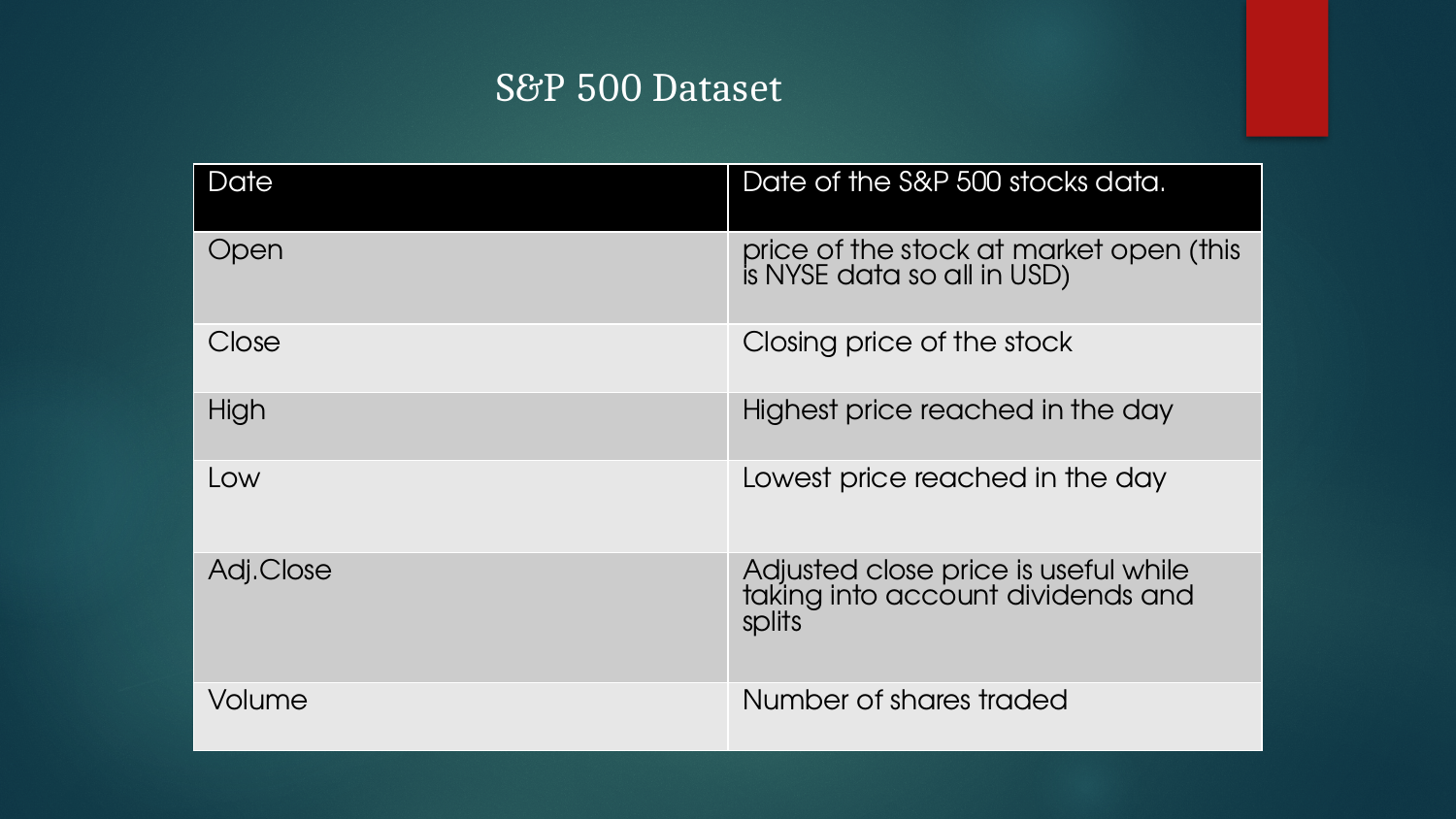

# S&P 500 Dataset
| Date | Date of the S&P 500 stocks data. |
| --- | --- |
| Open | price of the stock at market open (this is NYSE data so all in USD) |
| Close | Closing price of the stock |
| High | Highest price reached in the day |
| Low | Lowest price reached in the day |
| Adj.Close | Adjusted close price is useful while taking into account dividends and splits |
| Volume | Number of shares traded |